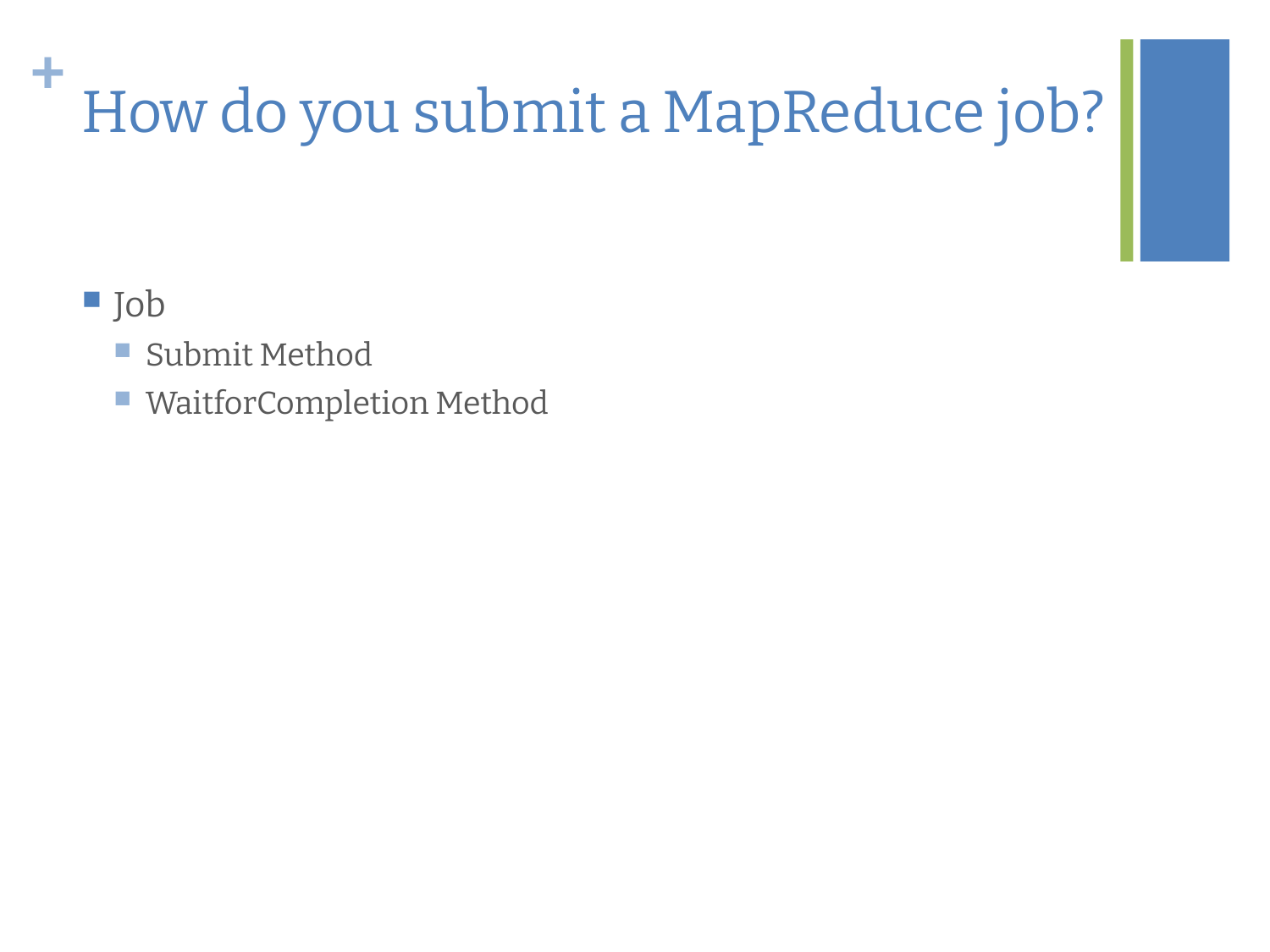

# How do you submit a MapReduce job?
Job
Submit Method
WaitforCompletion Method